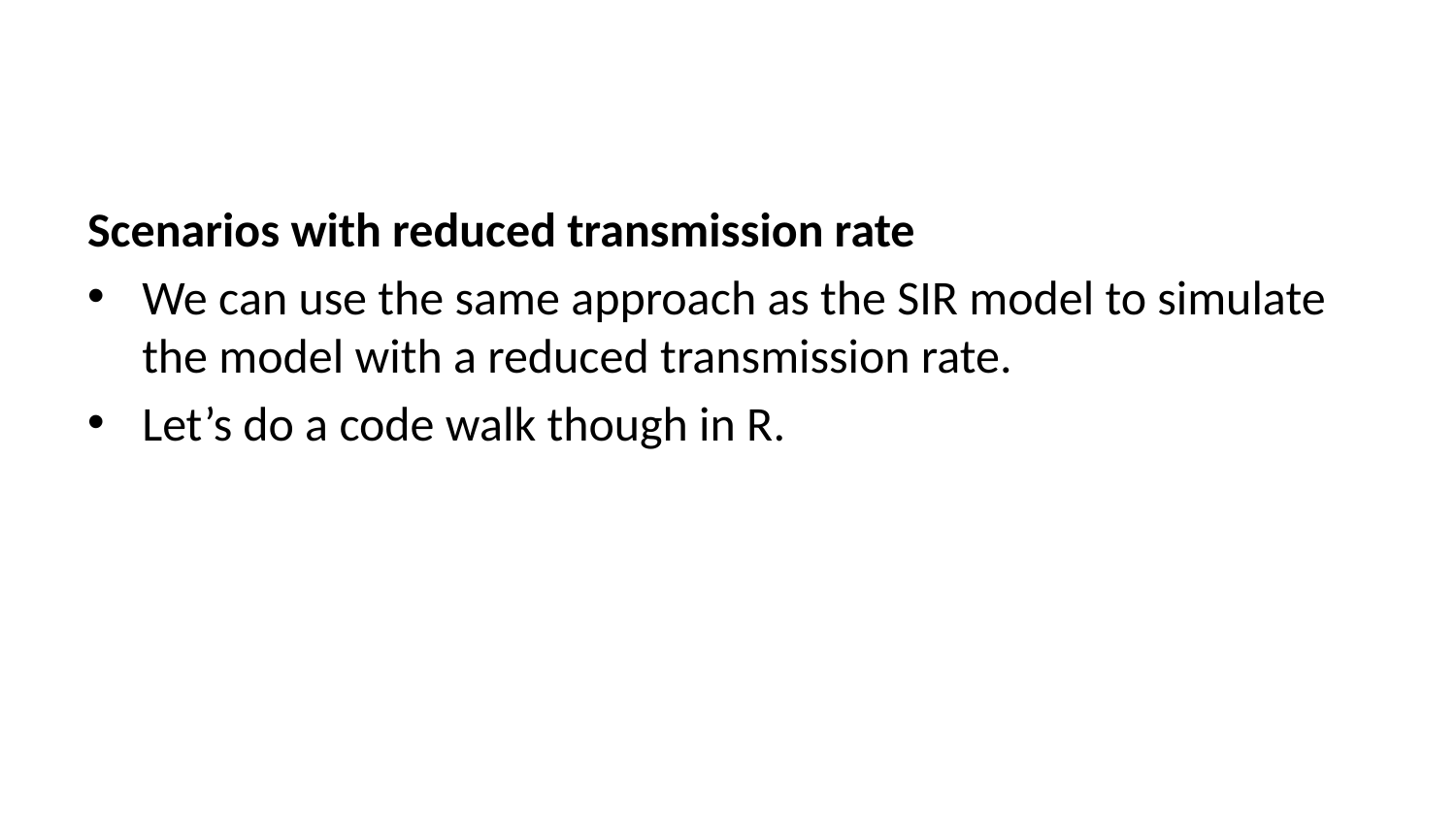

Scenarios with reduced transmission rate
We can use the same approach as the SIR model to simulate the model with a reduced transmission rate.
Let’s do a code walk though in R.